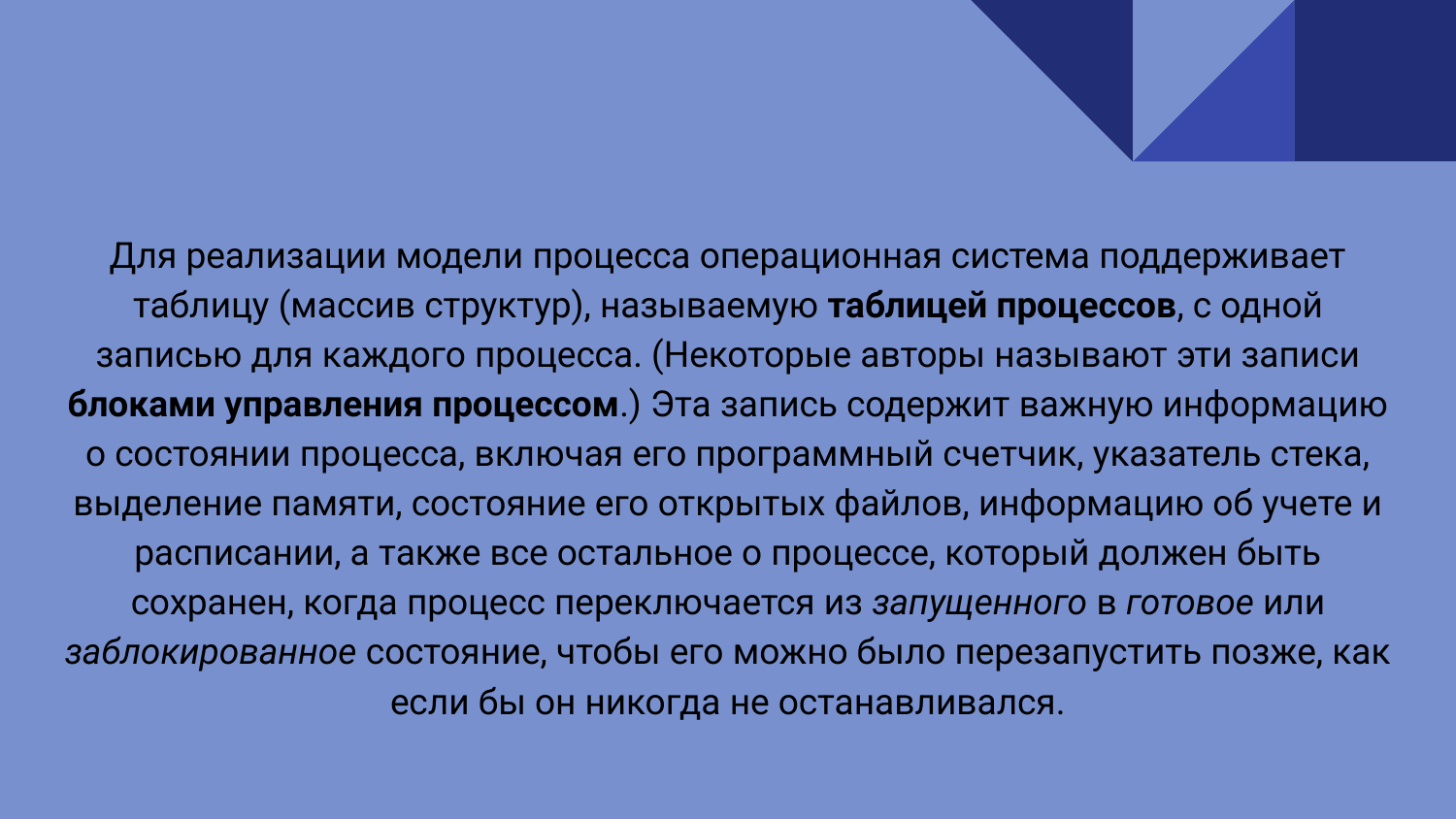

Для реализации модели процесса операционная система поддерживает таблицу (массив структур), называемую таблицей процессов, с одной записью для каждого процесса. (Некоторые авторы называют эти записи блоками управления процессом.) Эта запись содержит важную информацию о состоянии процесса, включая его программный счетчик, указатель стека, выделение памяти, состояние его открытых файлов, информацию об учете и расписании, а также все остальное о процессе, который должен быть сохранен, когда процесс переключается из запущенного в готовое или заблокированное состояние, чтобы его можно было перезапустить позже, как если бы он никогда не останавливался.